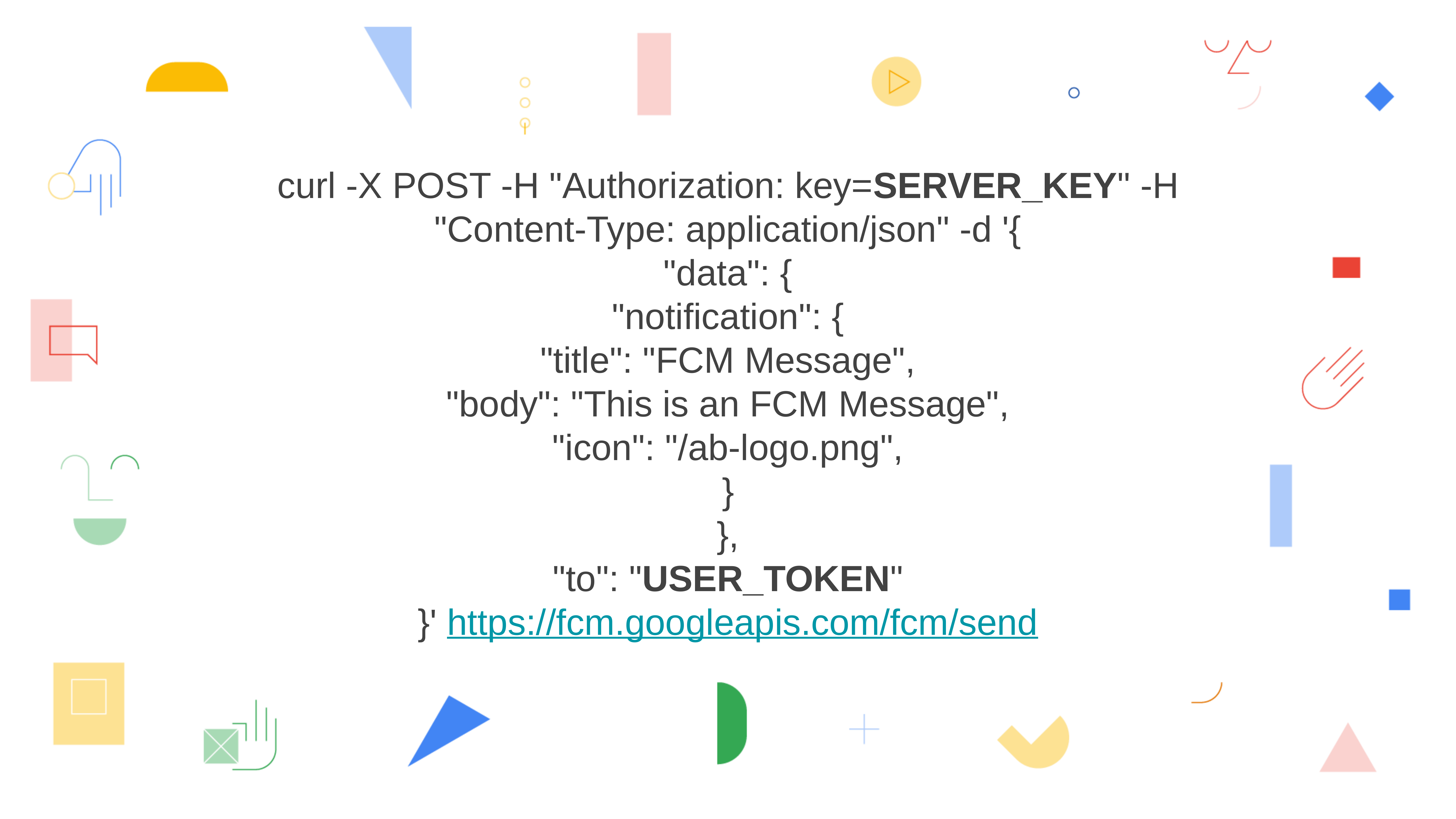

# curl -X POST -H "Authorization: key=SERVER_KEY" -H "Content-Type: application/json" -d '{ "data": { "notification": { "title": "FCM Message", "body": "This is an FCM Message", "icon": "/ab-logo.png", } }, "to": "USER_TOKEN" }' https://fcm.googleapis.com/fcm/send